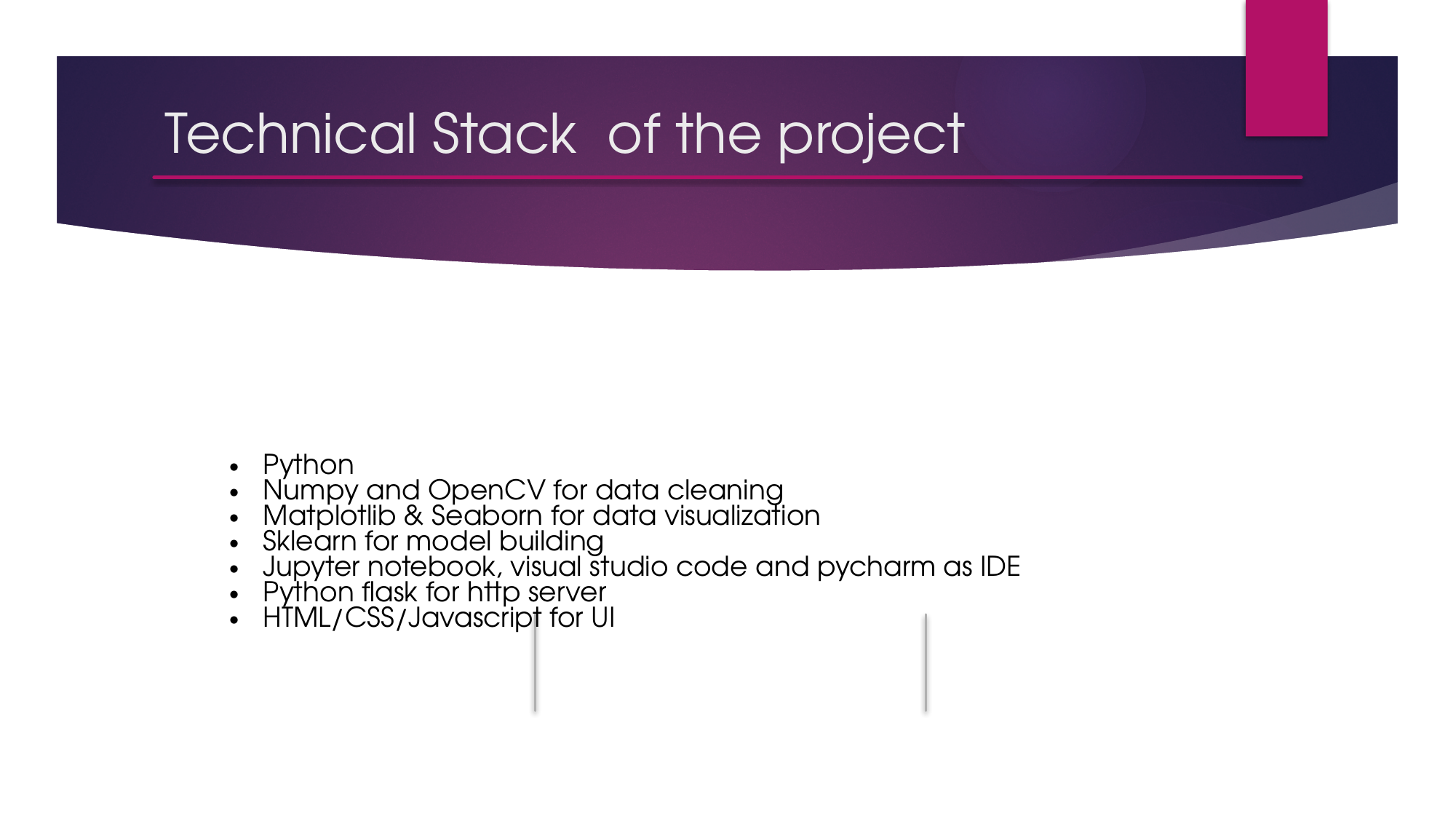

# Technical Stack  of the project
|  |
| --- |
|  |
|  |
| Python Numpy and OpenCV for data cleaning Matplotlib & Seaborn for data visualization Sklearn for model building Jupyter notebook, visual studio code and pycharm as IDE Python flask for http server HTML/CSS/Javascript for UI |
|  |
|  |